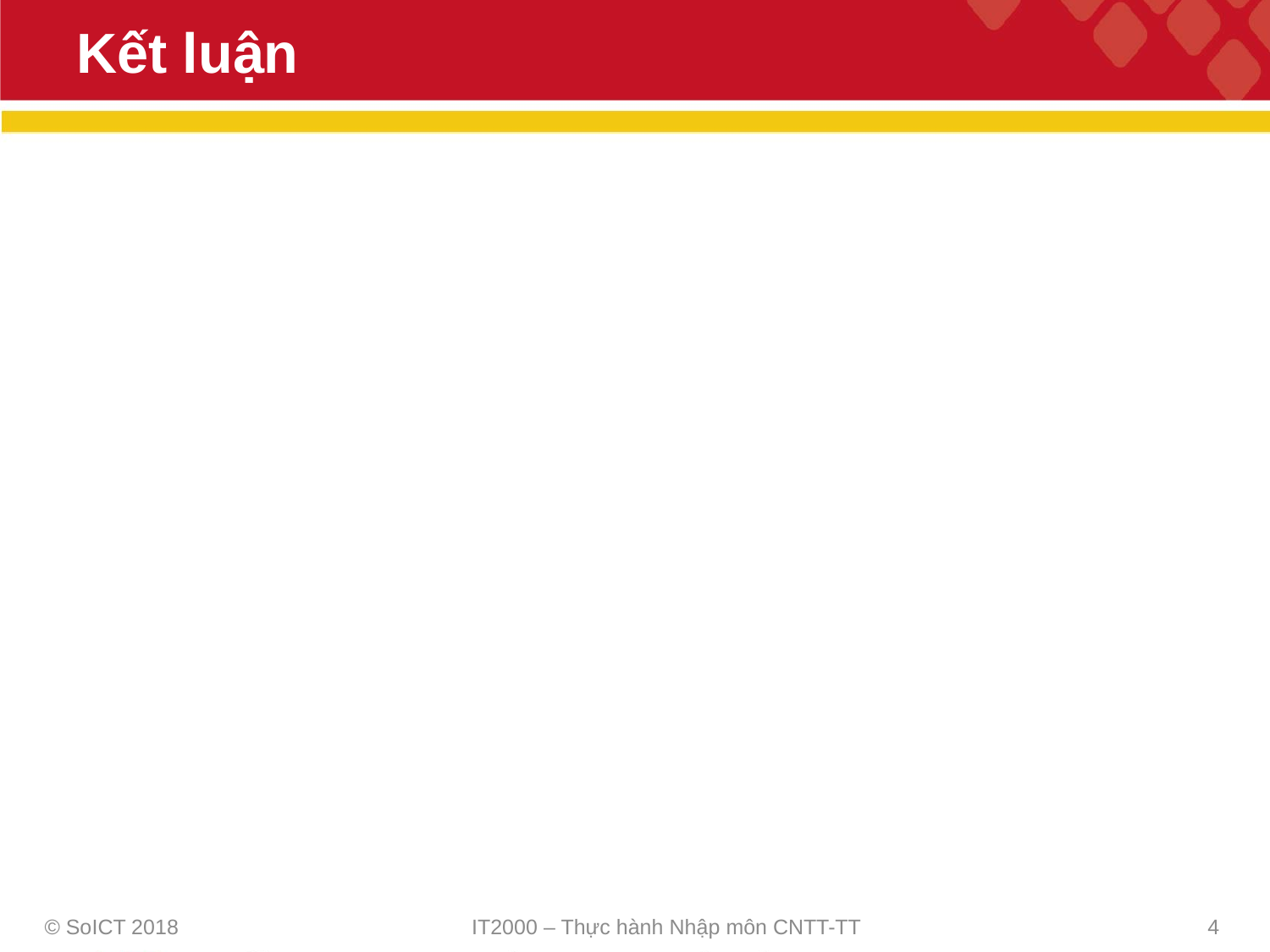

# Kết luận

© SoICT 2018
IT2000 – Thực hành Nhập môn CNTT-TT
4